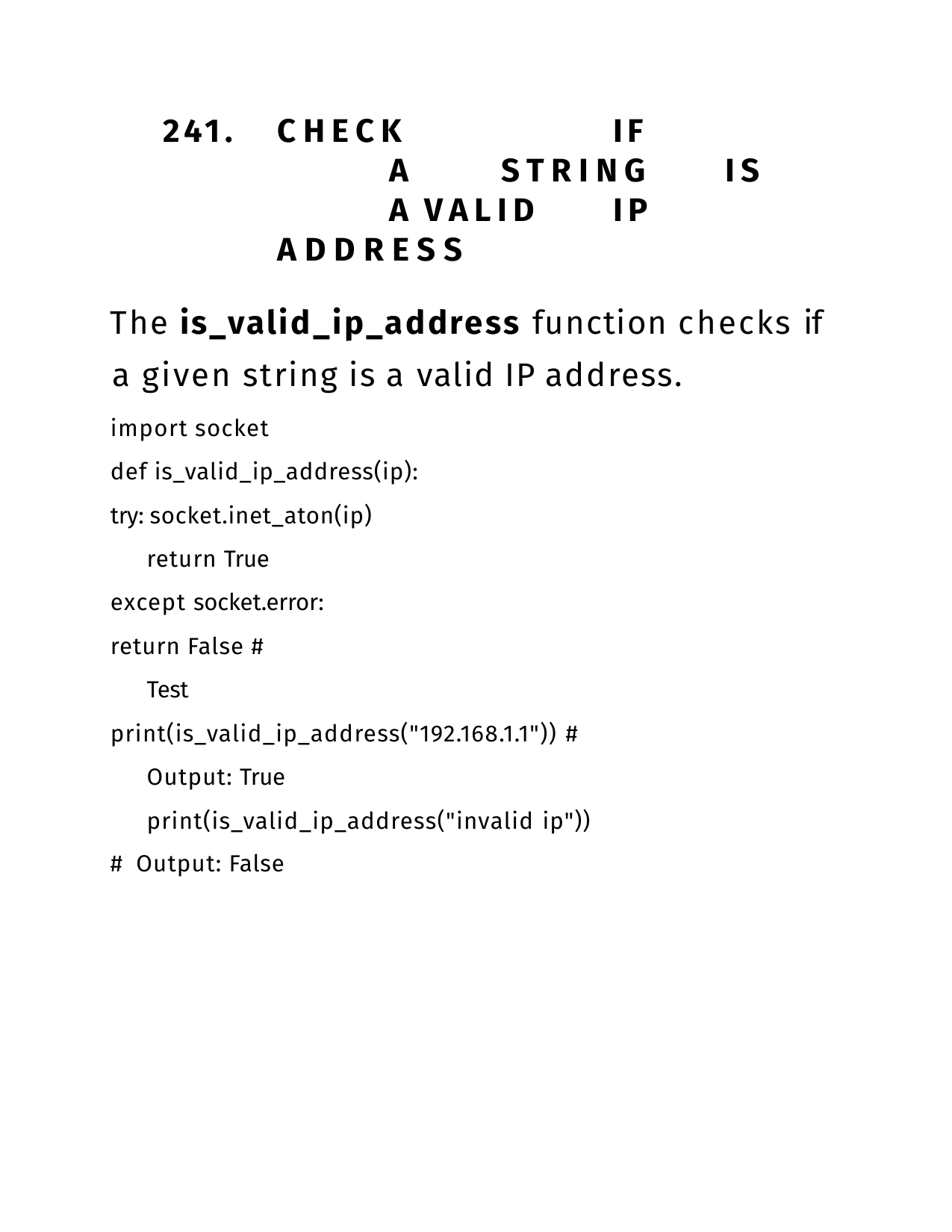

241.	CHECK		IF		A	STRING	IS	A VALID	IP	ADDRESS
The is_valid_ip_address function checks if a given string is a valid IP address.
import socket
def is_valid_ip_address(ip):
try: socket.inet_aton(ip) return True
except socket.error:
return False # Test
print(is_valid_ip_address("192.168.1.1")) # Output: True print(is_valid_ip_address("invalid ip"))
# Output: False